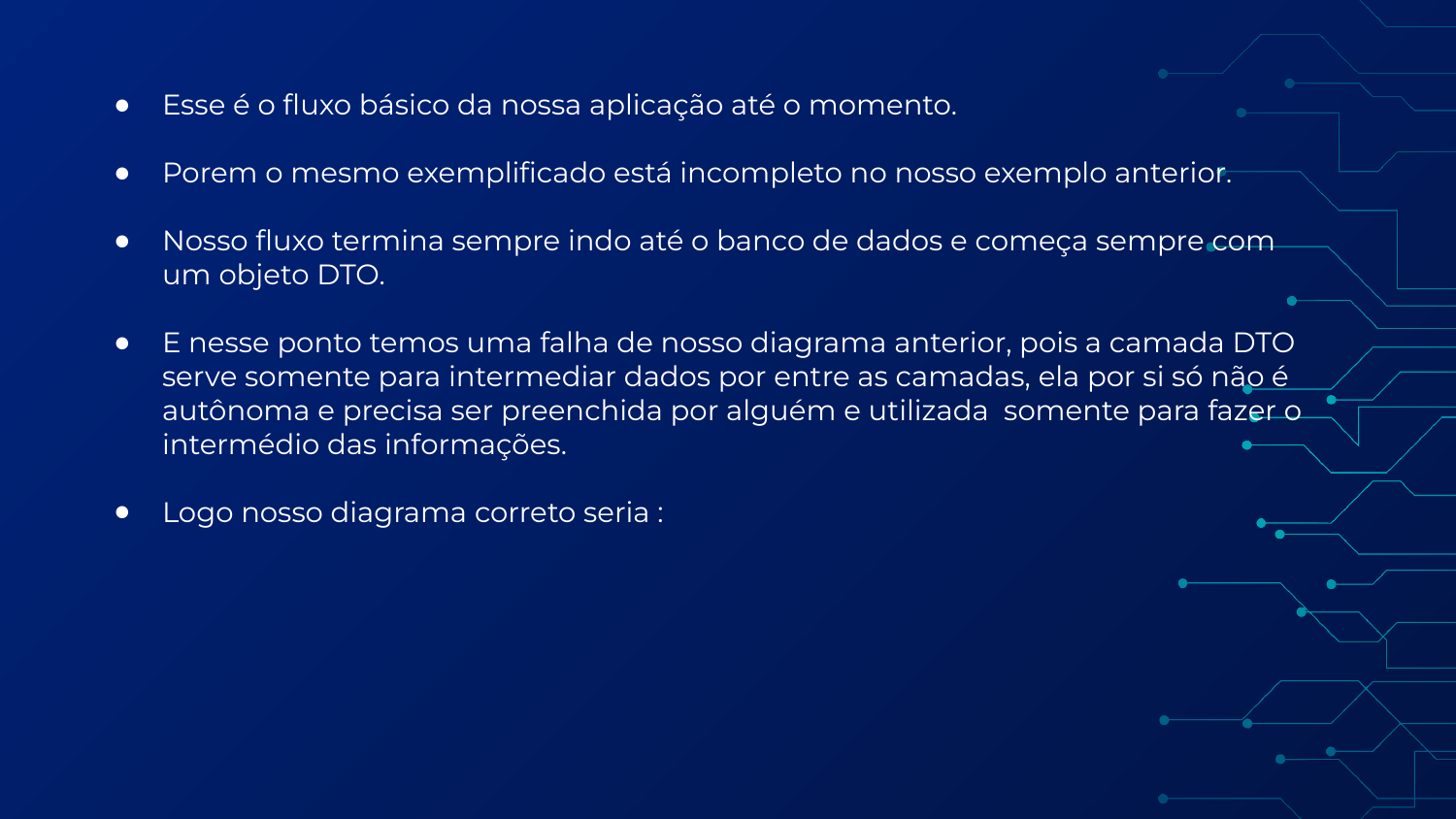

Esse é o fluxo básico da nossa aplicação até o momento.

Porem o mesmo exemplificado está incompleto no nosso exemplo anterior.

Nosso fluxo termina sempre indo até o banco de dados e começa sempre com um objeto DTO.

E nesse ponto temos uma falha de nosso diagrama anterior, pois a camada DTO serve somente para intermediar dados por entre as camadas, ela por si só não é autônoma e precisa ser preenchida por alguém e utilizada  somente para fazer o intermédio das informações.

Logo nosso diagrama correto seria :